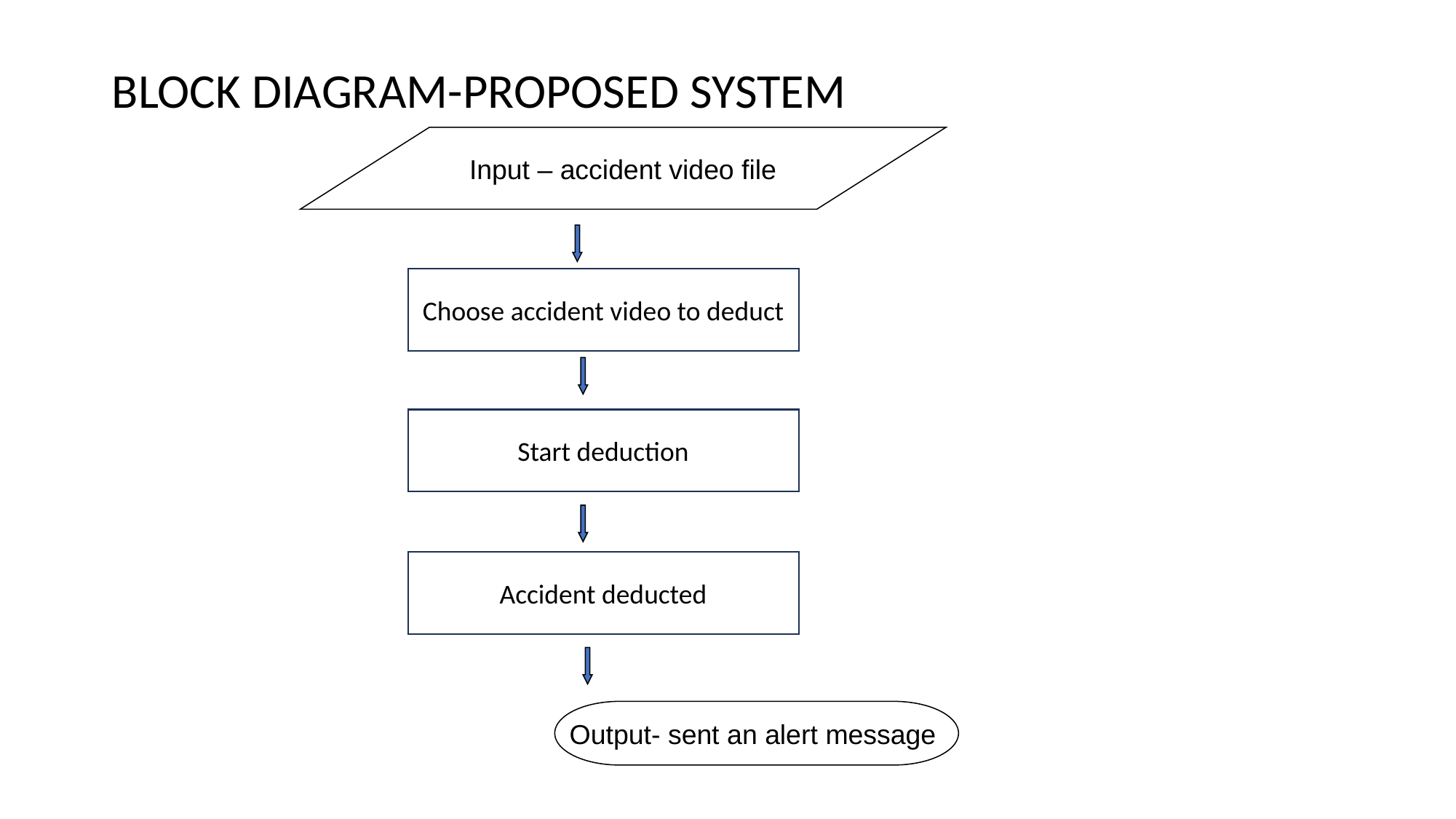

BLOCK DIAGRAM-PROPOSED SYSTEM

Input – accident video file

Choose accident video to deduct

Start deduction

Accident deducted

Output- sent an alert message